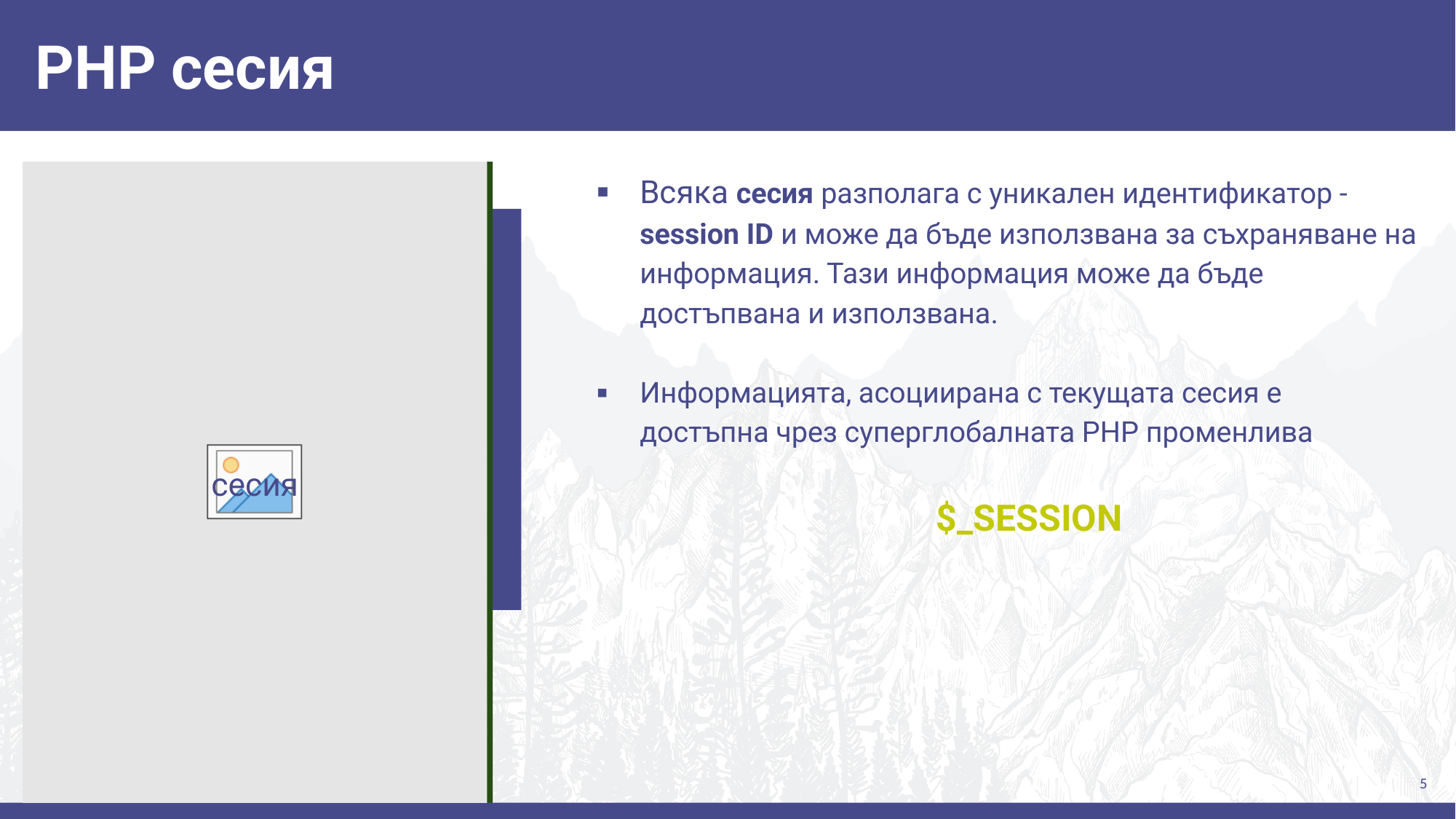

# РНР сесия
Всяка сесия разполага с уникален идентификатор - session ID и може да бъде използвана за съхраняване на информация. Тази информация може да бъде достъпвана и използвана.

Информацията, асоциирана с текущата сесия е  достъпна чрез суперглобалната РНР променлива

$_SESSION

сесия
5